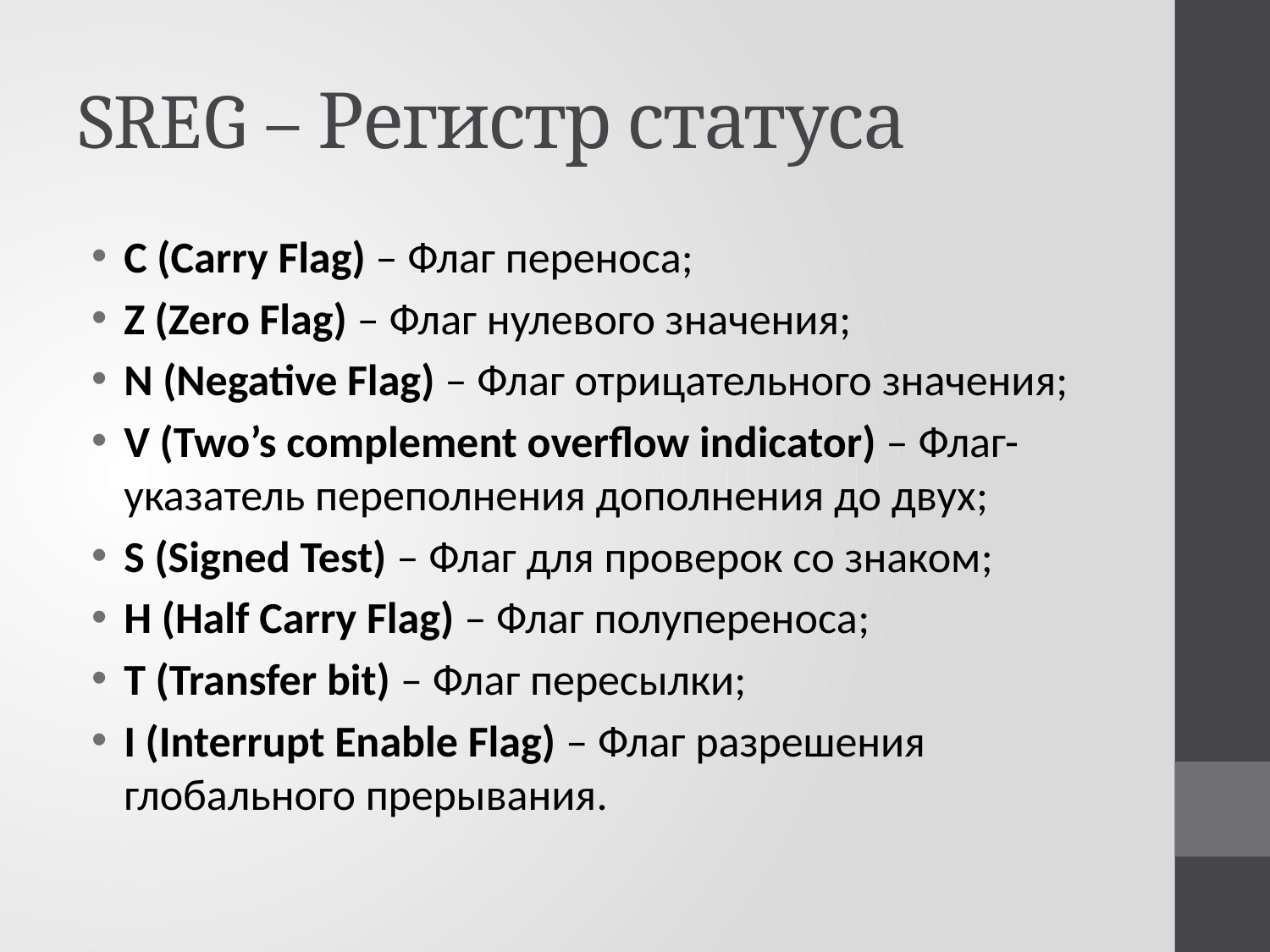

# SREG – Регистр статуса
C (Carry Flag) – Флаг переноса;
Z (Zero Flag) – Флаг нулевого значения;
N (Negative Flag) – Флаг отрицательного значения;
V (Two’s complement overflow indicator) – Флаг-указатель переполнения дополнения до двух;
S (Signed Test) – Флаг для проверок со знаком;
H (Half Carry Flag) – Флаг полупереноса;
T (Transfer bit) – Флаг пересылки;
I (Interrupt Enable Flag) – Флаг разрешения глобального прерывания.